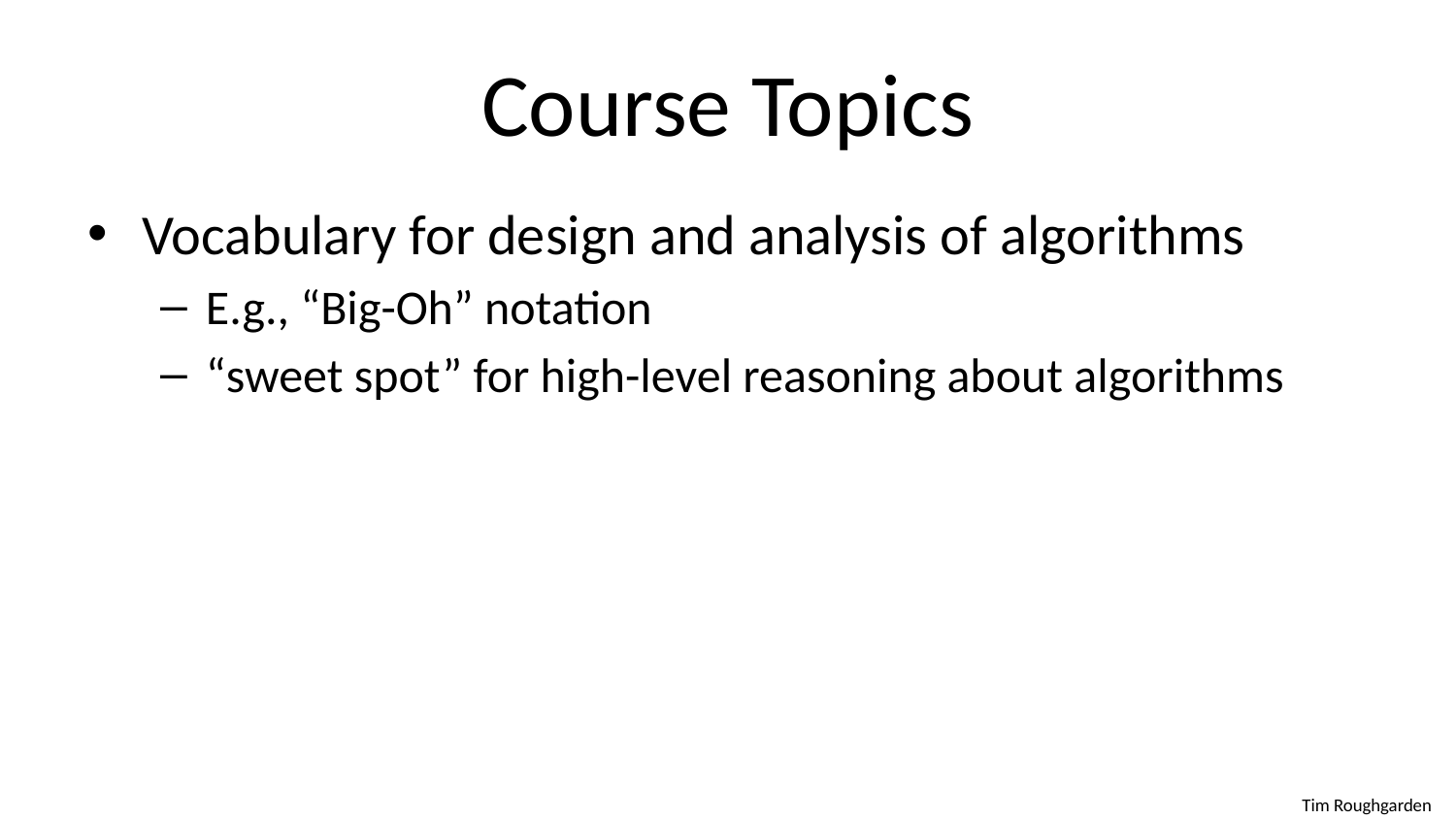

# Course Topics
Vocabulary for design and analysis of algorithms
E.g., “Big-Oh” notation
“sweet spot” for high-level reasoning about algorithms